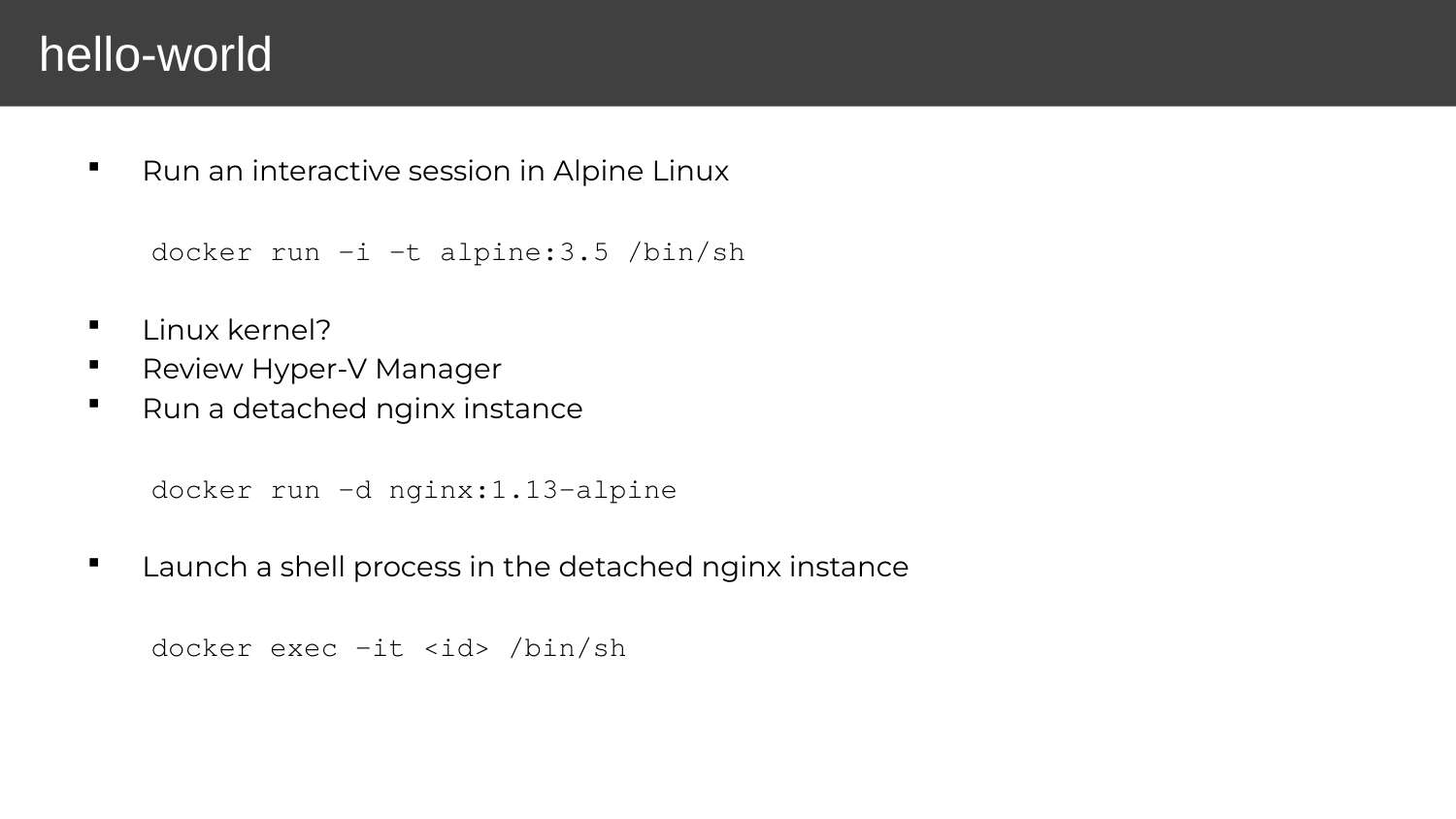

# hello-world
Run an interactive session in Alpine Linux

docker run –i -t alpine:3.5 /bin/sh

Linux kernel?
Review Hyper-V Manager
Run a detached nginx instance

docker run –d nginx:1.13-alpine

Launch a shell process in the detached nginx instance

docker exec -it <id> /bin/sh